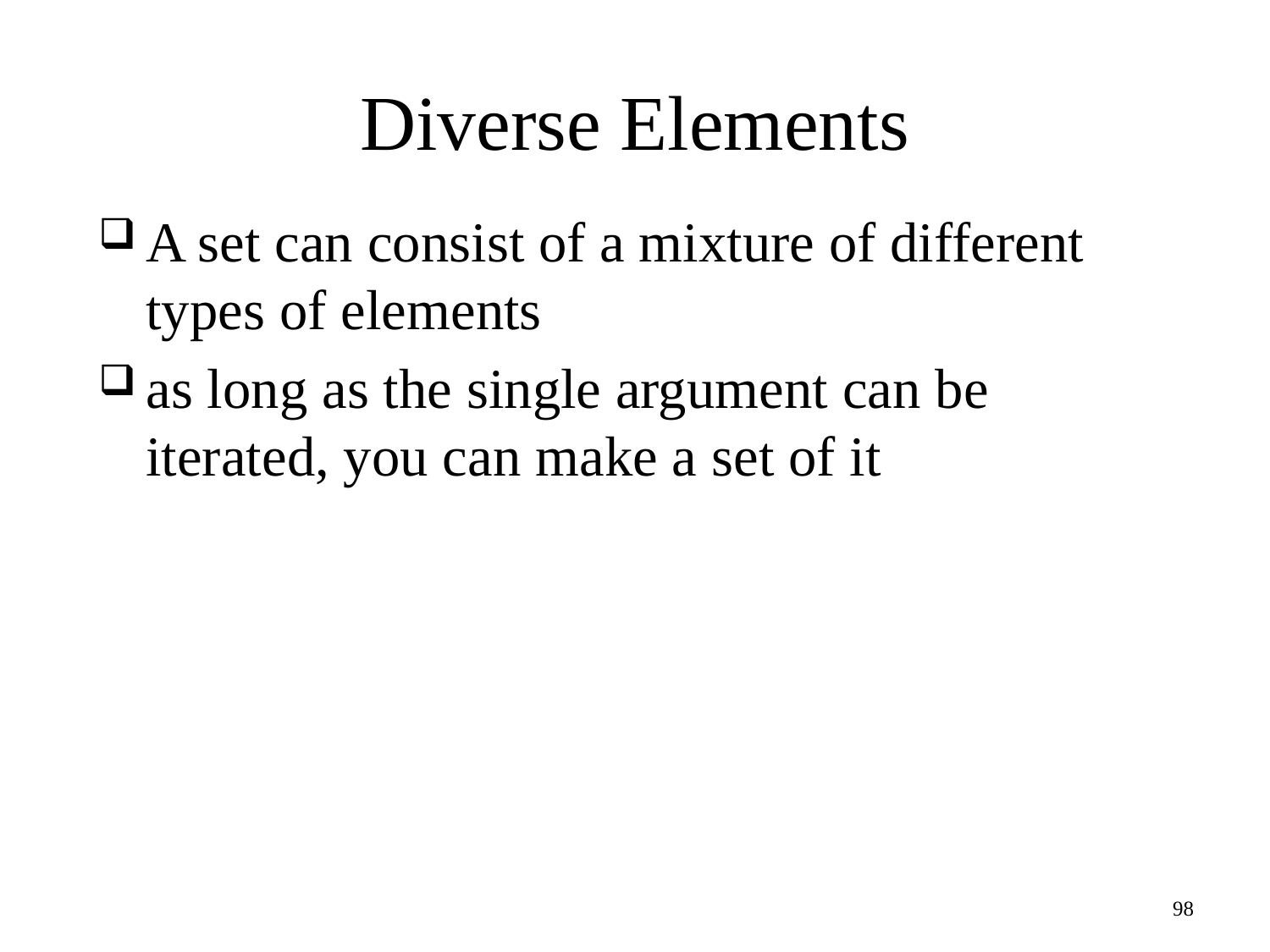

# Diverse Elements
A set can consist of a mixture of different types of elements
as long as the single argument can be iterated, you can make a set of it

98